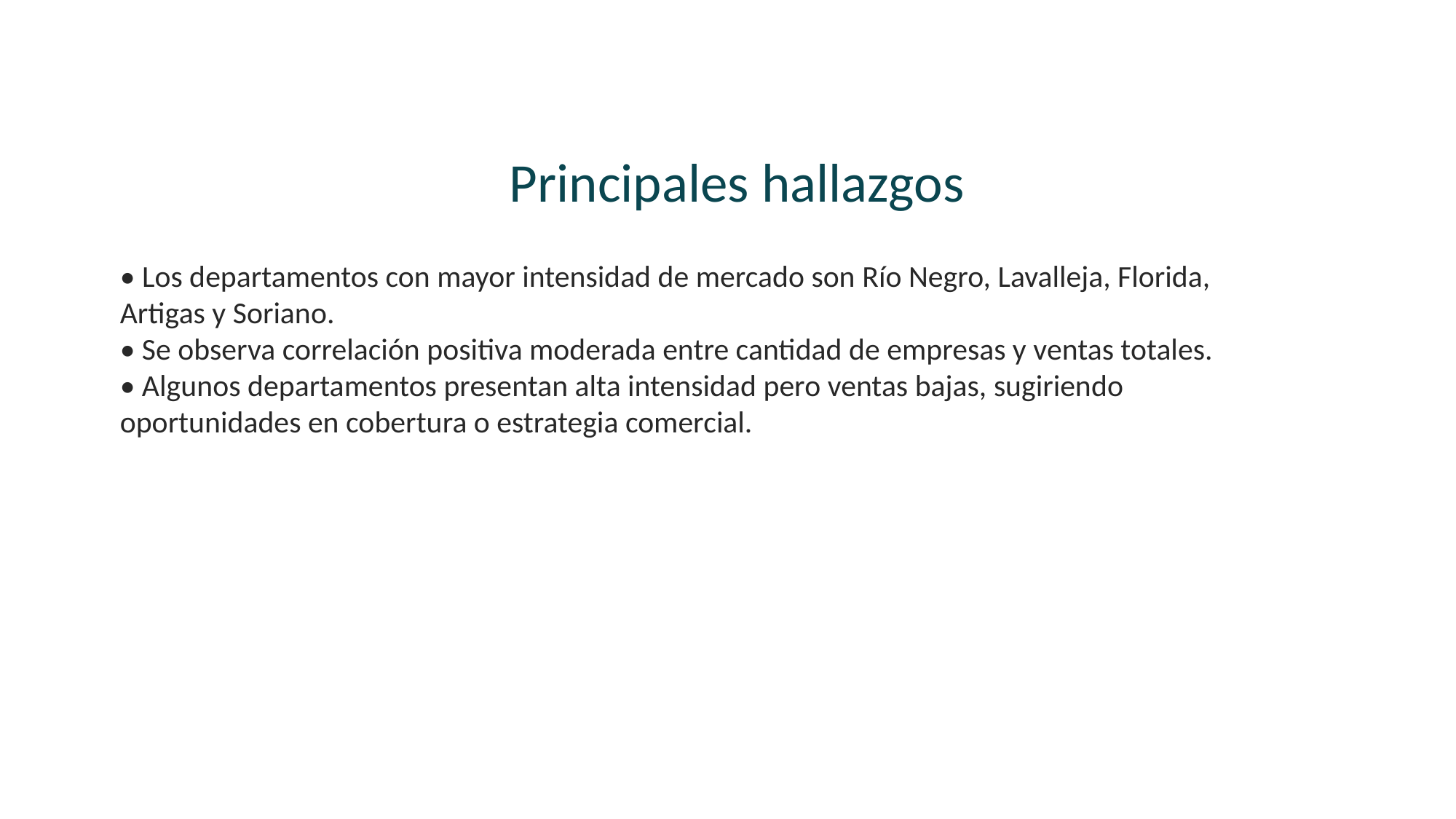

Principales hallazgos

• Los departamentos con mayor intensidad de mercado son Río Negro, Lavalleja, Florida, Artigas y Soriano.
• Se observa correlación positiva moderada entre cantidad de empresas y ventas totales.
• Algunos departamentos presentan alta intensidad pero ventas bajas, sugiriendo oportunidades en cobertura o estrategia comercial.